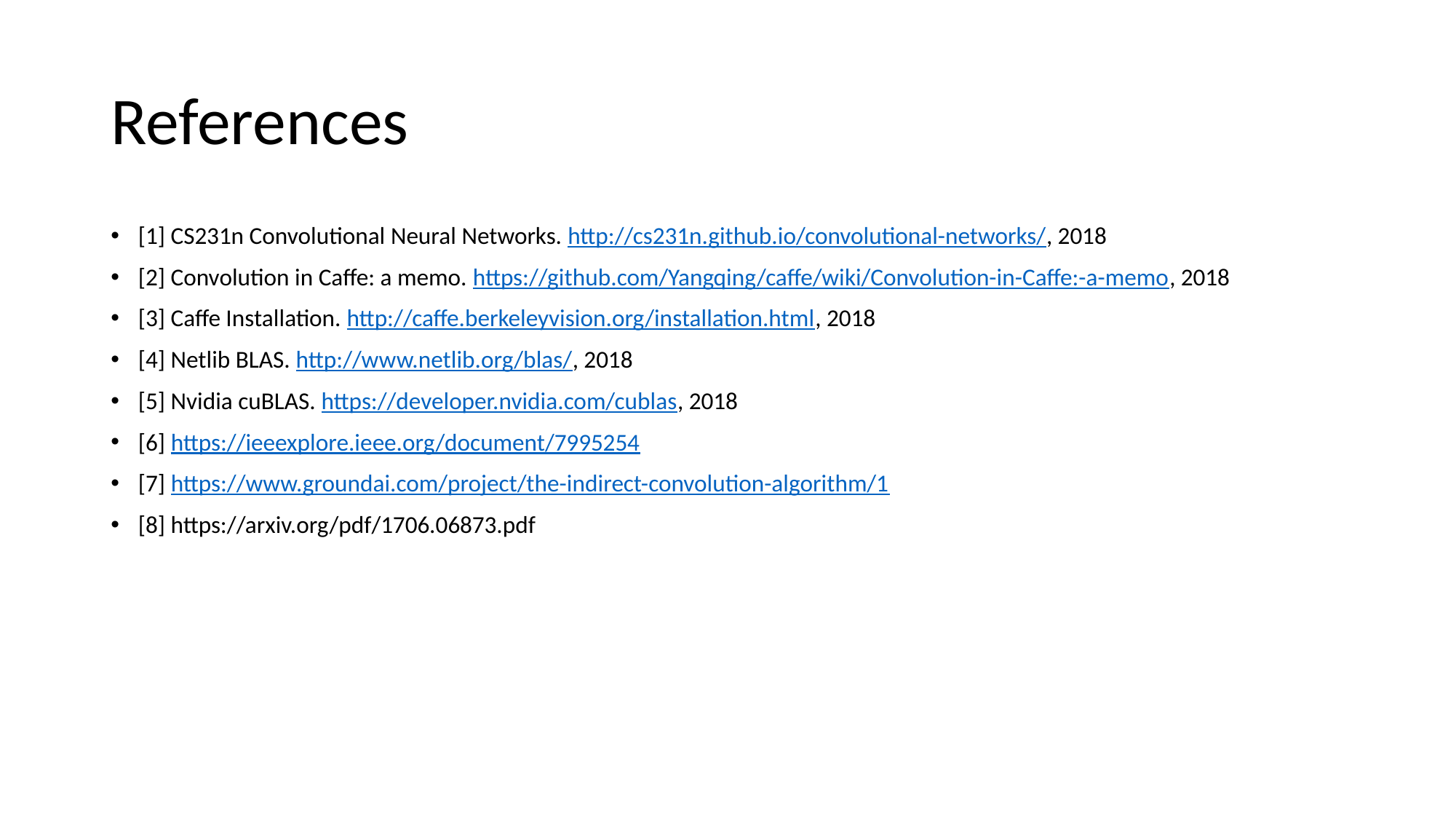

# References
[1] CS231n Convolutional Neural Networks. http://cs231n.github.io/convolutional-networks/, 2018
[2] Convolution in Caffe: a memo. https://github.com/Yangqing/caffe/wiki/Convolution-in-Caffe:-a-memo, 2018
[3] Caffe Installation. http://caffe.berkeleyvision.org/installation.html, 2018
[4] Netlib BLAS. http://www.netlib.org/blas/, 2018
[5] Nvidia cuBLAS. https://developer.nvidia.com/cublas, 2018
[6] https://ieeexplore.ieee.org/document/7995254
[7] https://www.groundai.com/project/the-indirect-convolution-algorithm/1
[8] https://arxiv.org/pdf/1706.06873.pdf